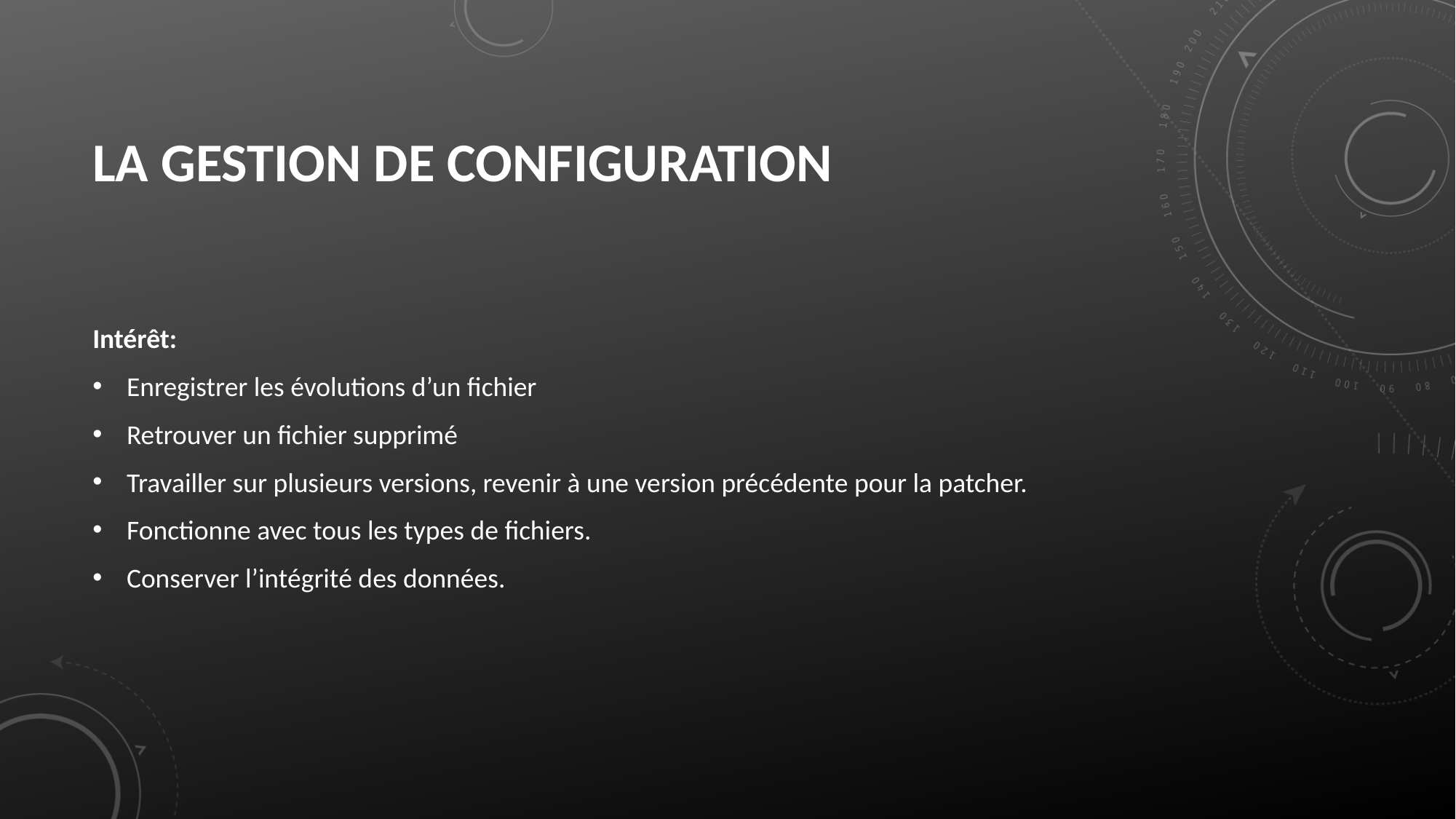

LA GESTION DE CONFIGURATION
Intérêt:
Enregistrer les évolutions d’un fichier
Retrouver un fichier supprimé
Travailler sur plusieurs versions, revenir à une version précédente pour la patcher.
Fonctionne avec tous les types de fichiers.
Conserver l’intégrité des données.